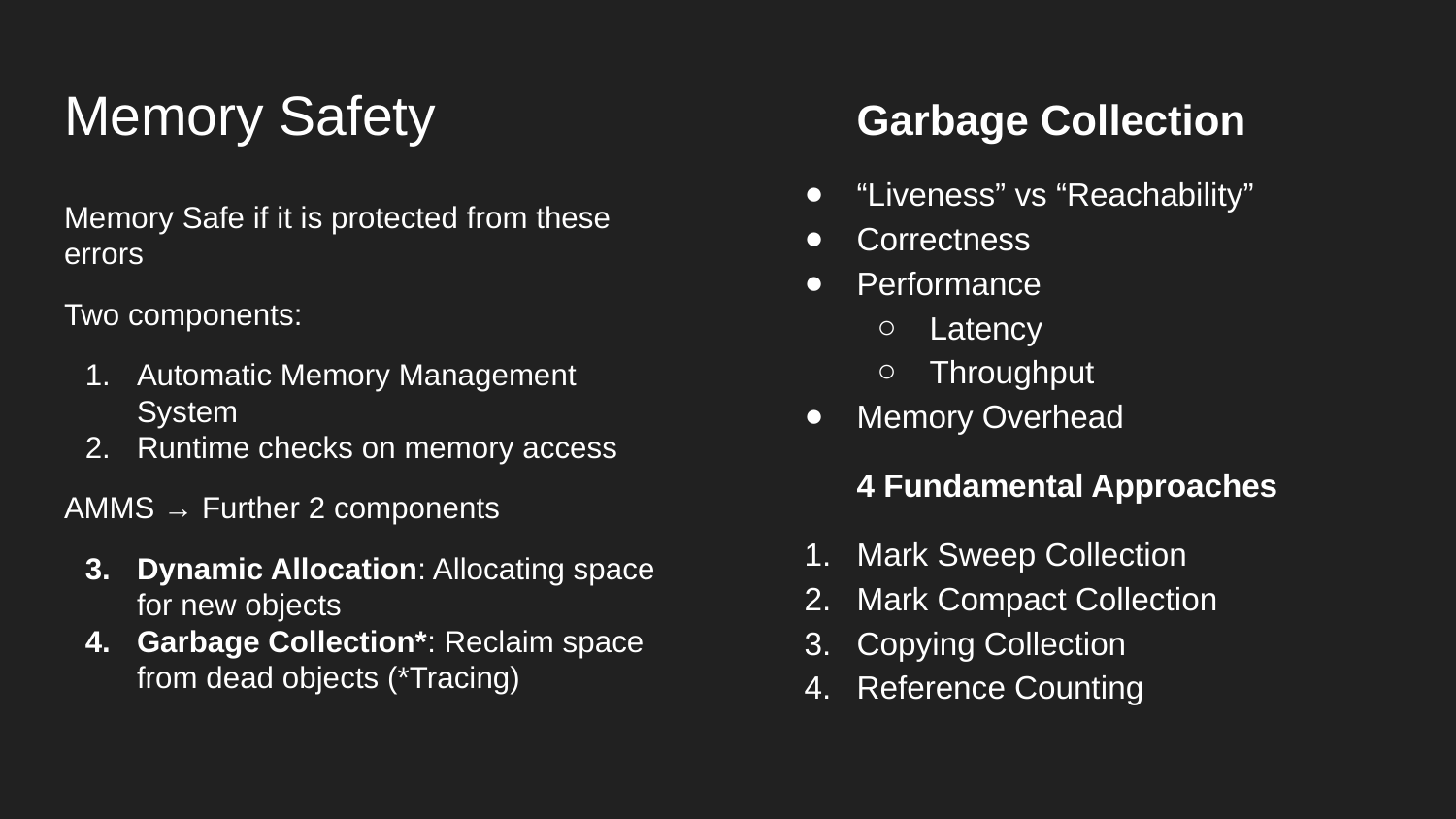

# Memory Safety
Garbage Collection
“Liveness” vs “Reachability”
Correctness
Performance
Latency
Throughput
Memory Overhead
4 Fundamental Approaches
Mark Sweep Collection
Mark Compact Collection
Copying Collection
Reference Counting
Memory Safe if it is protected from these errors
Two components:
Automatic Memory Management System
Runtime checks on memory access
AMMS → Further 2 components
Dynamic Allocation: Allocating space for new objects
Garbage Collection*: Reclaim space from dead objects (*Tracing)